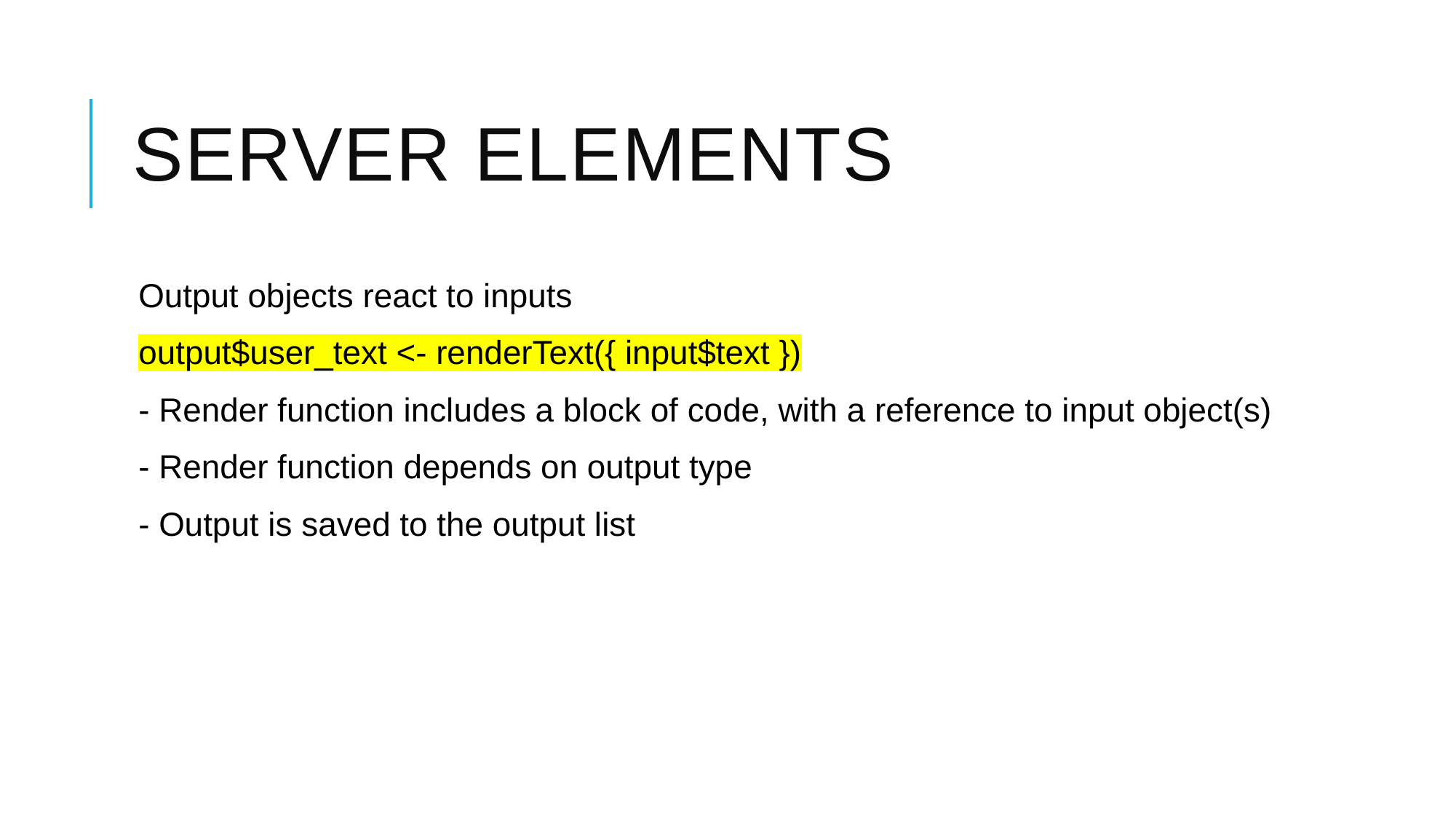

# Server elements
Output objects react to inputs
output$user_text <- renderText({ input$text })
- Render function includes a block of code, with a reference to input object(s)
- Render function depends on output type
- Output is saved to the output list